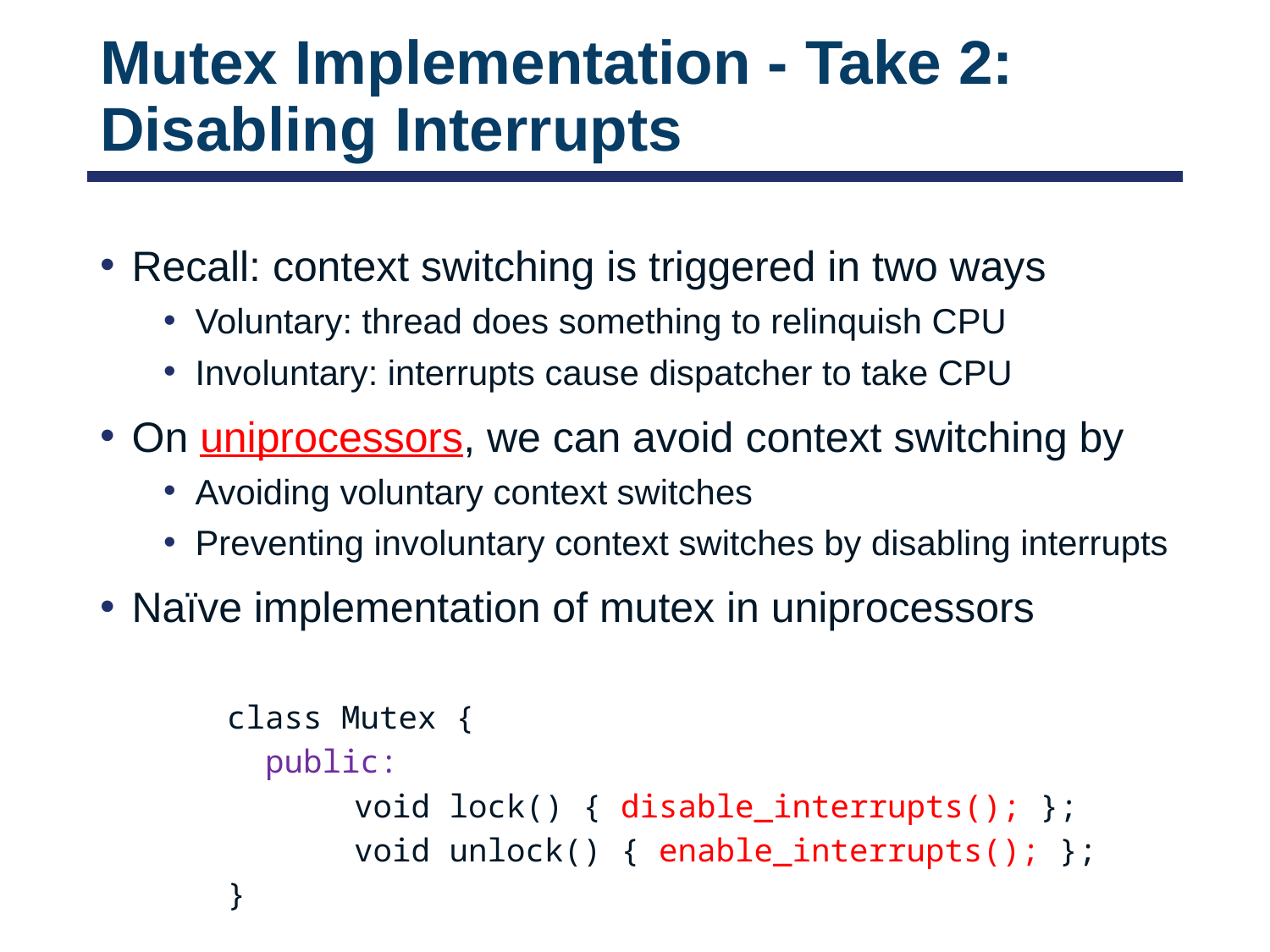

# Mutex Implementation - Take 2: Disabling Interrupts
Recall: context switching is triggered in two ways
Voluntary: thread does something to relinquish CPU
Involuntary: interrupts cause dispatcher to take CPU
On uniprocessors, we can avoid context switching by
Avoiding voluntary context switches
Preventing involuntary context switches by disabling interrupts
Naïve implementation of mutex in uniprocessors

	class Mutex {
	  public:
		void lock() { disable_interrupts(); };
		void unlock() { enable_interrupts(); };
	}